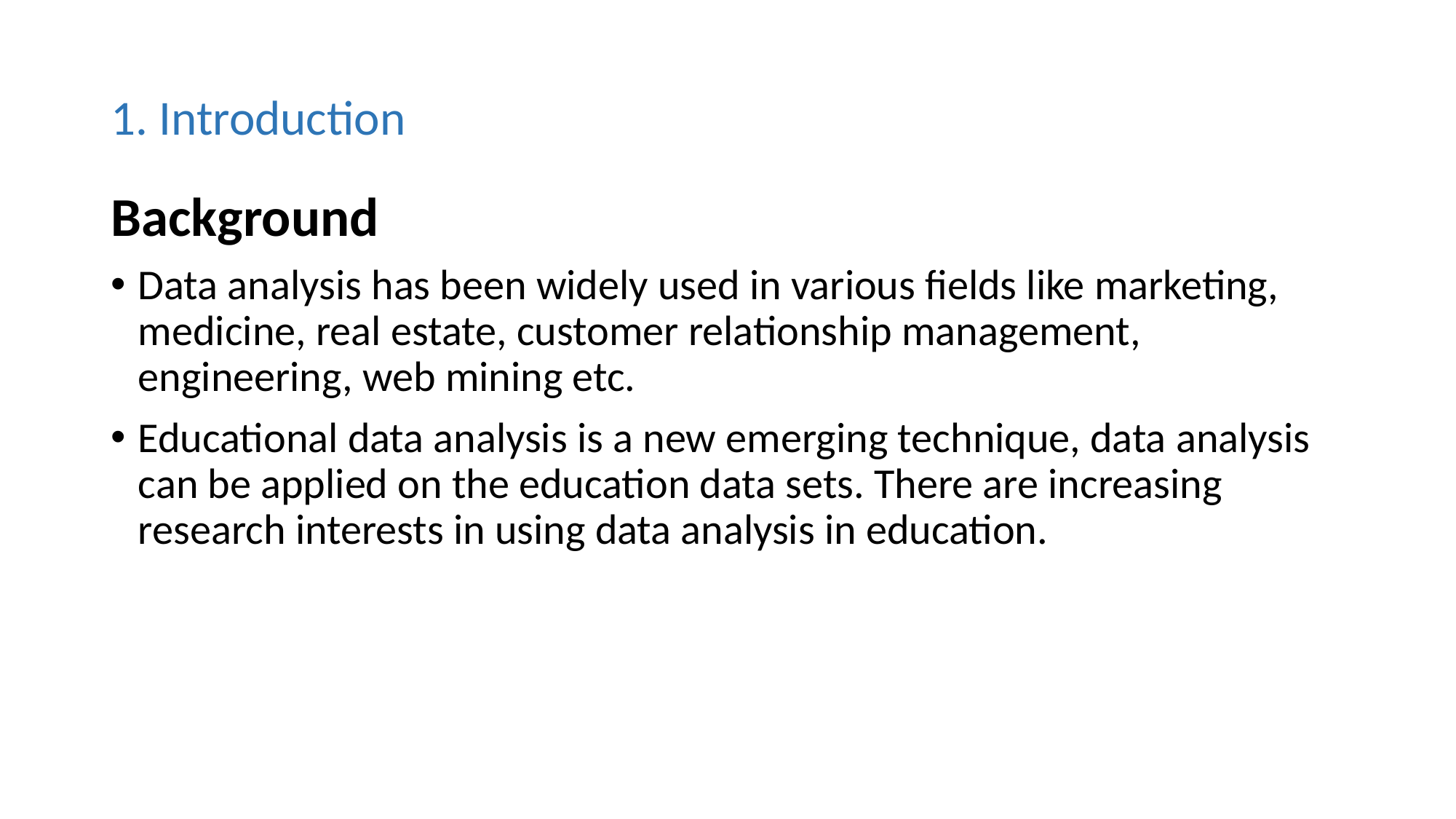

# 1. Introduction
Background
Data analysis has been widely used in various fields like marketing, medicine, real estate, customer relationship management, engineering, web mining etc.
Educational data analysis is a new emerging technique, data analysis can be applied on the education data sets. There are increasing research interests in using data analysis in education.